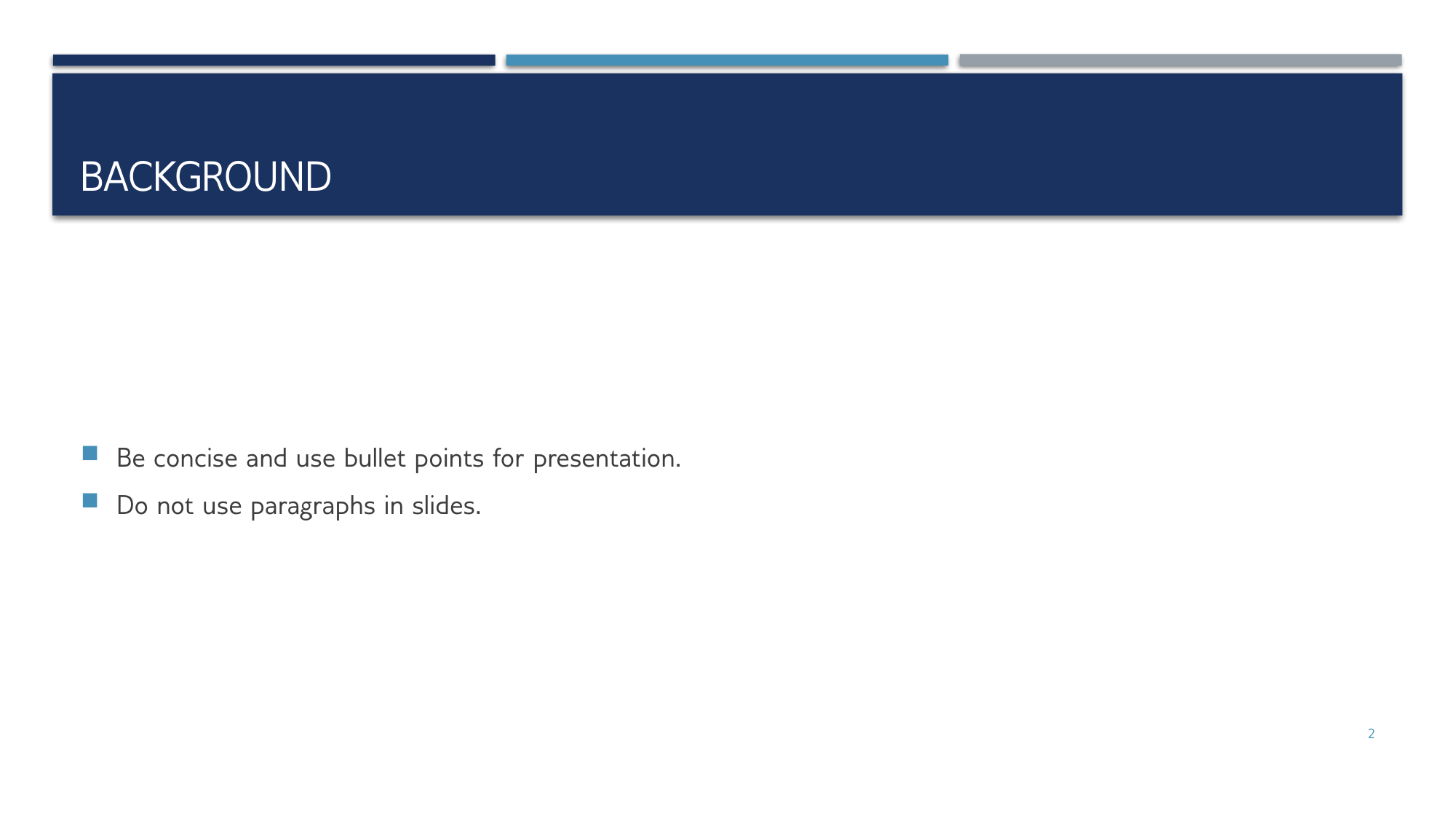

# Background
Be concise and use bullet points for presentation.
Do not use paragraphs in slides.
2